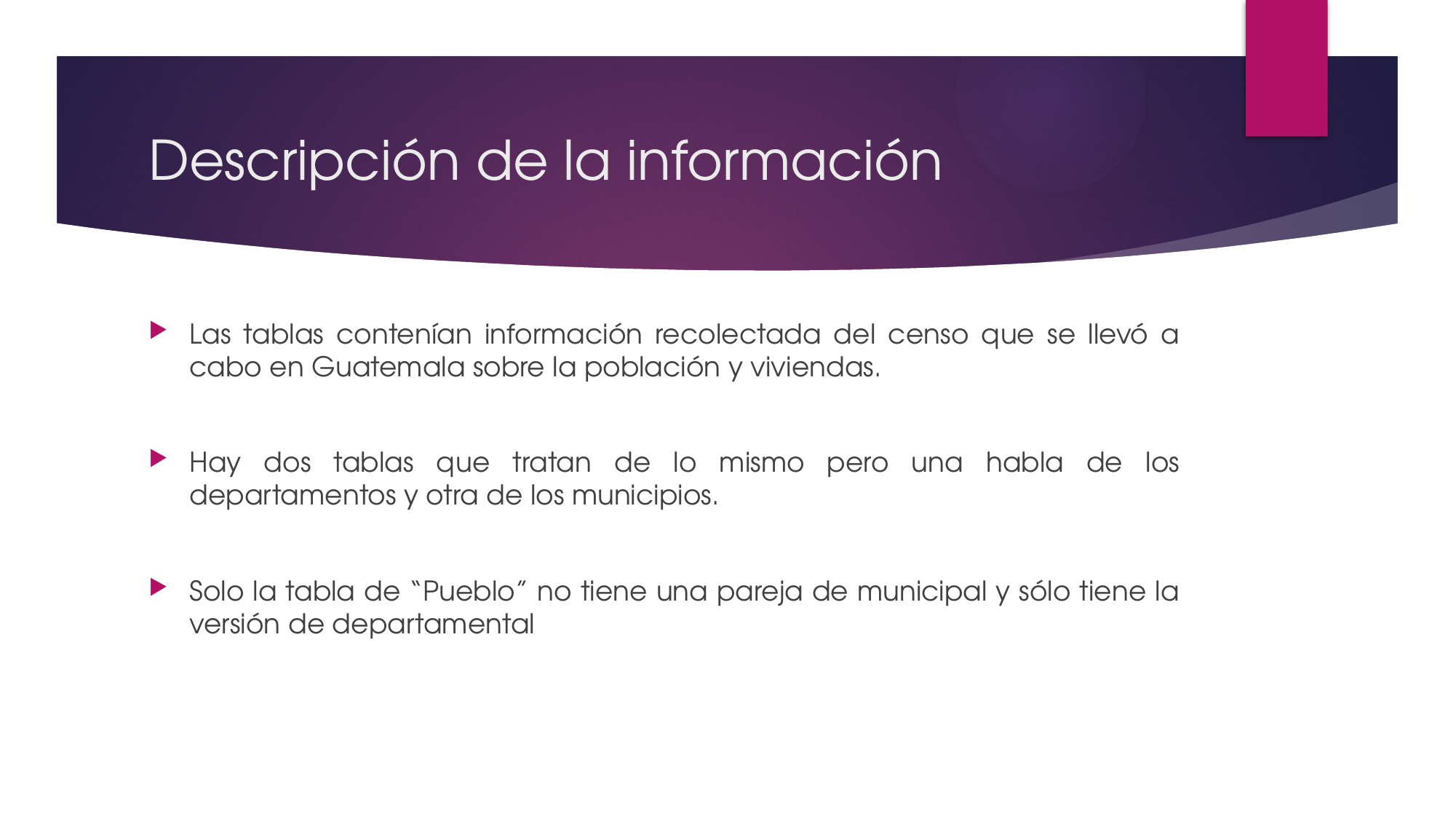

# Descripción de la información
Las tablas contenían información recolectada del censo que se llevó a cabo en Guatemala sobre la población y viviendas.

Hay dos tablas que tratan de lo mismo pero una habla de los departamentos y otra de los municipios.

Solo la tabla de “Pueblo” no tiene una pareja de municipal y sólo tiene la versión de departamental